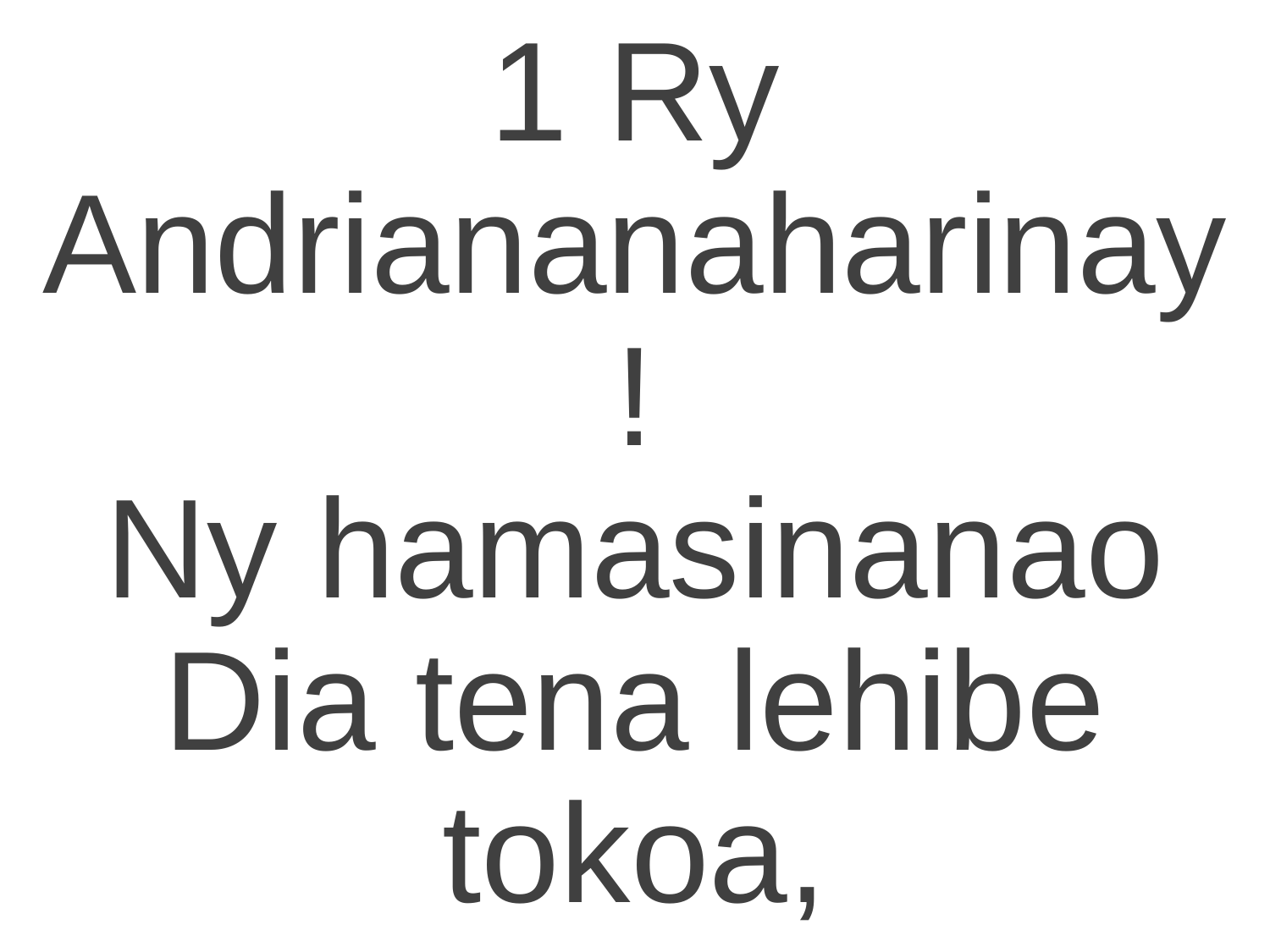

1 Ry Andriananaharinay !
Ny hamasinanao
Dia tena lehibe tokoa,